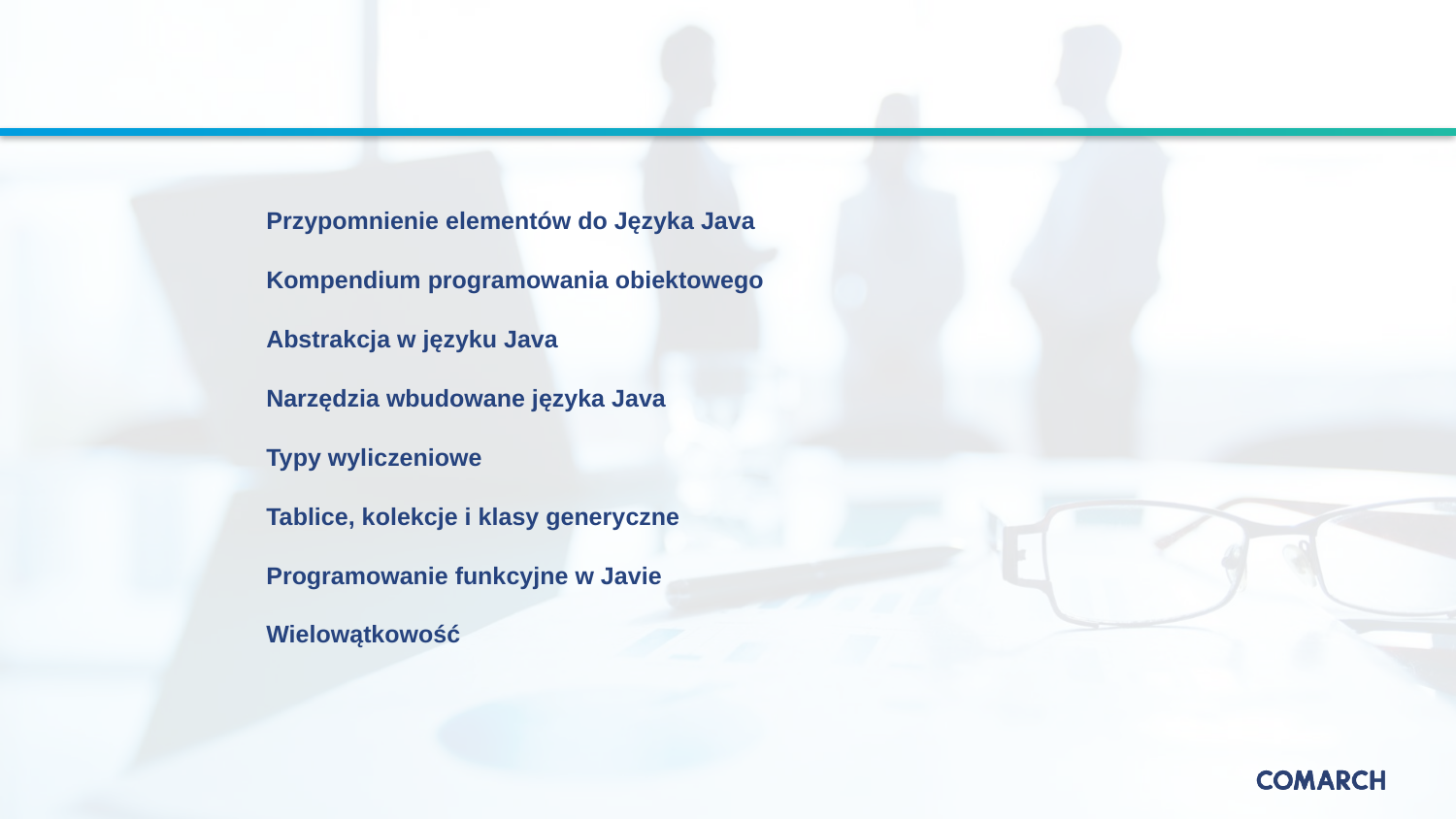

#

Przypomnienie elementów do Języka Java

Kompendium programowania obiektowego

Abstrakcja w języku Java

Narzędzia wbudowane języka Java

Typy wyliczeniowe

Tablice, kolekcje i klasy generyczne

Programowanie funkcyjne w Javie

Wielowątkowość